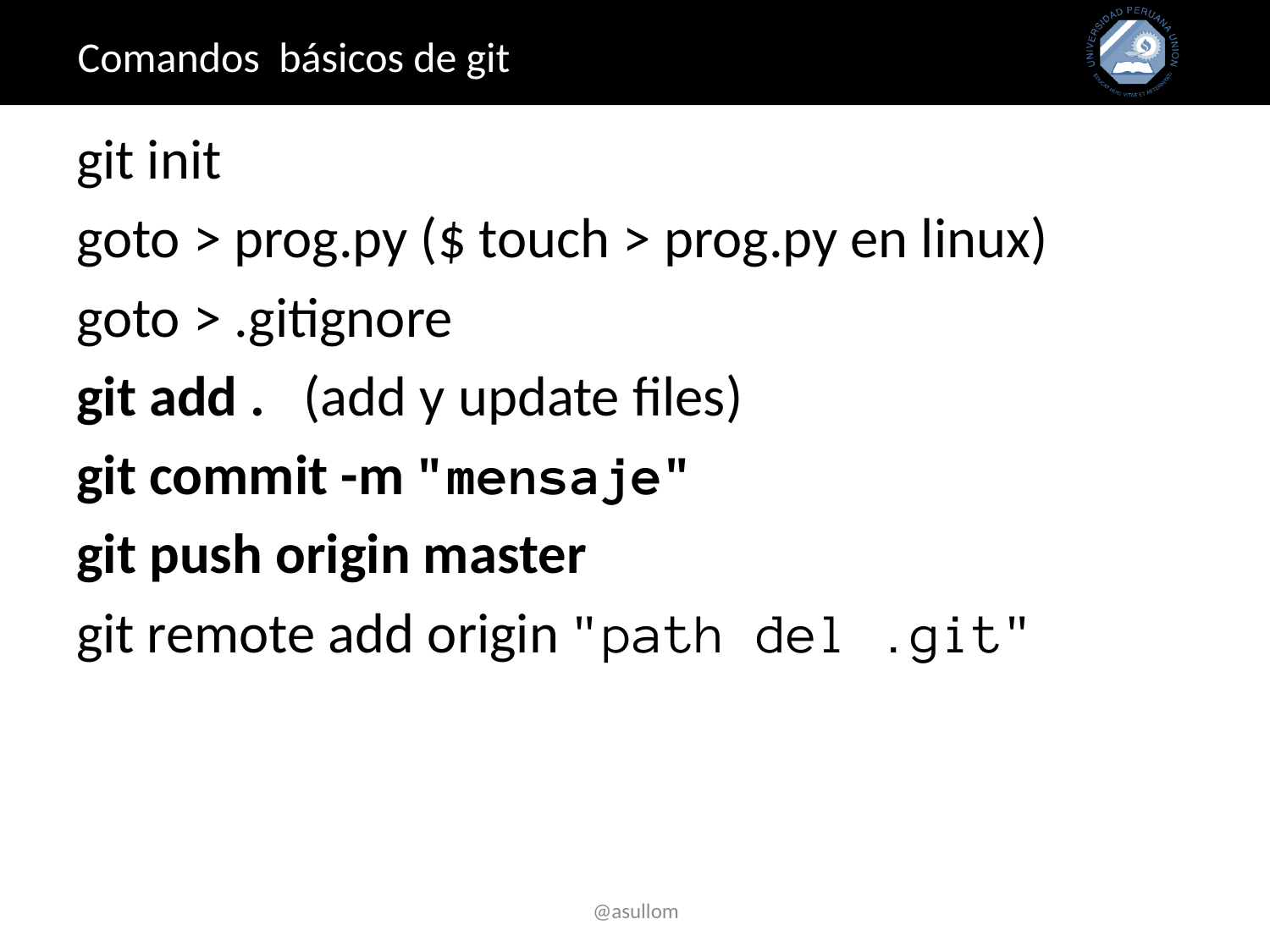

# Comandos  básicos de git
git init
goto > prog.py ($ touch > prog.py en linux)
goto > .gitignore
git add .   (add y update files)
git commit -m "mensaje"
git push origin master
git remote add origin "path del .git"